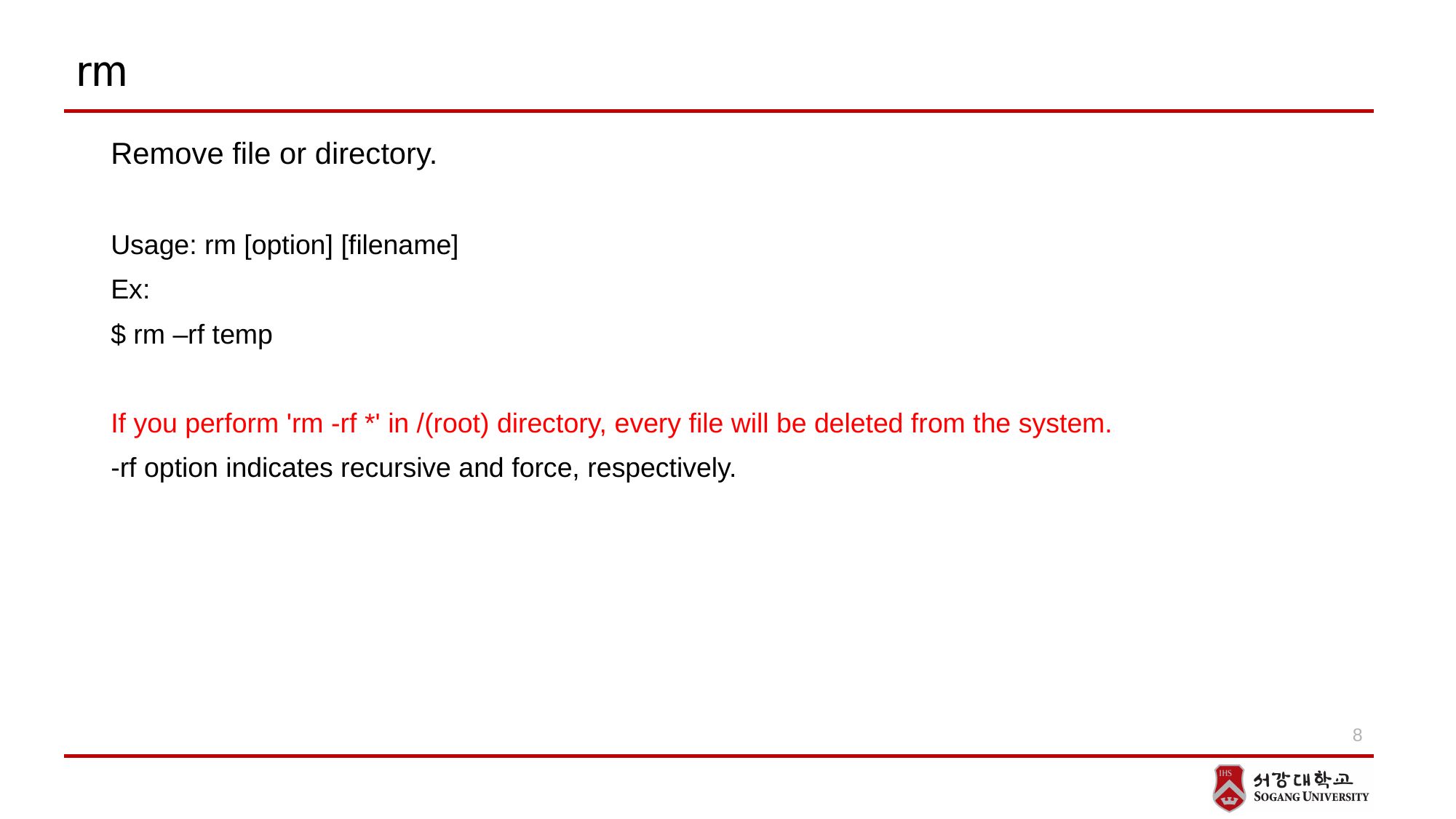

# rm
Remove file or directory.

Usage: rm [option] [filename]
Ex:
$ rm –rf temp

If you perform 'rm -rf *' in /(root) directory, every file will be deleted from the system.
-rf option indicates recursive and force, respectively.

8